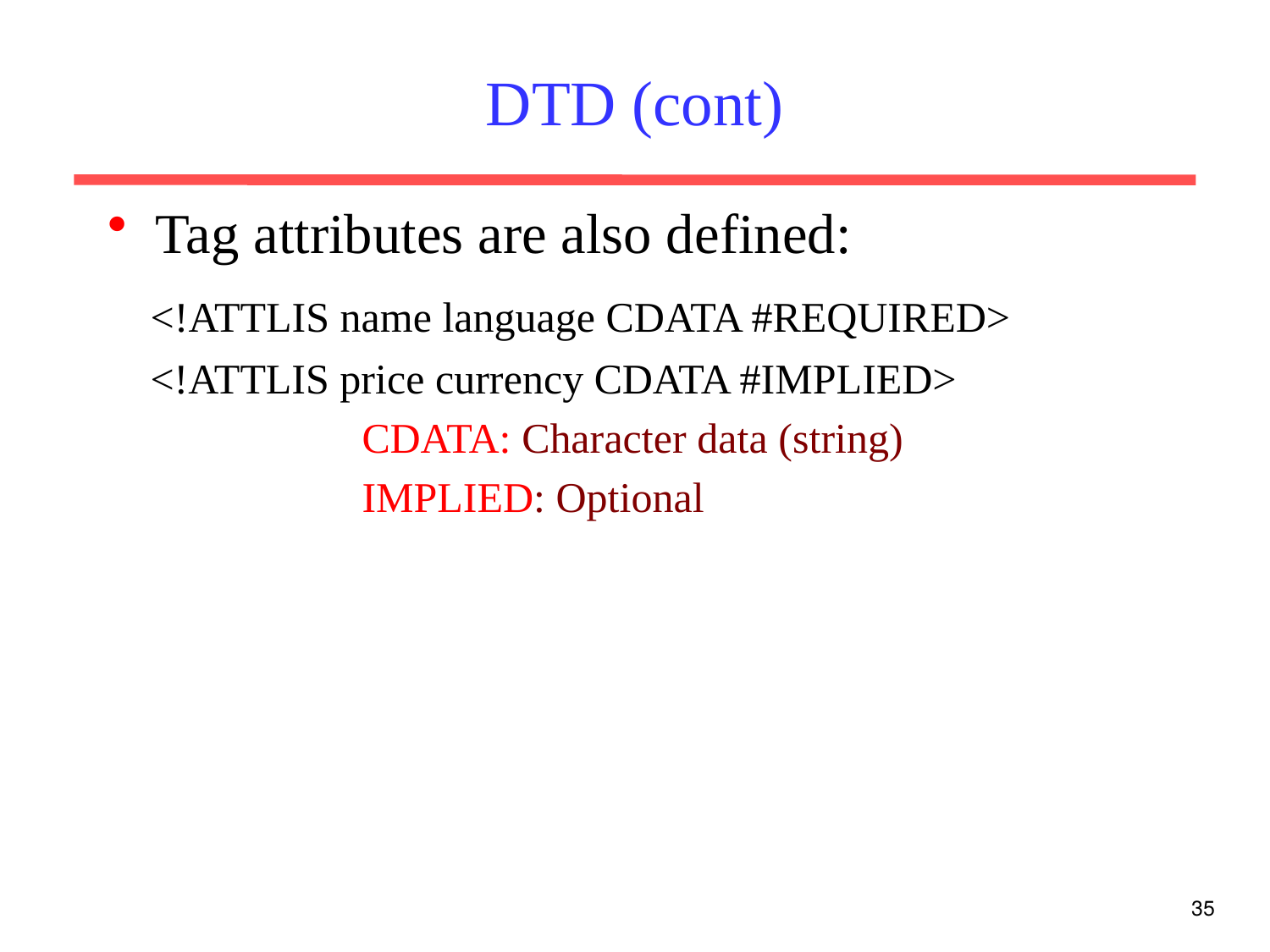

# DTD (cont)
Tag attributes are also defined:
   <!ATTLIS name language CDATA #REQUIRED>
    <!ATTLIS price currency CDATA #IMPLIED>
                        CDATA: Character data (string)
                        IMPLIED: Optional

35